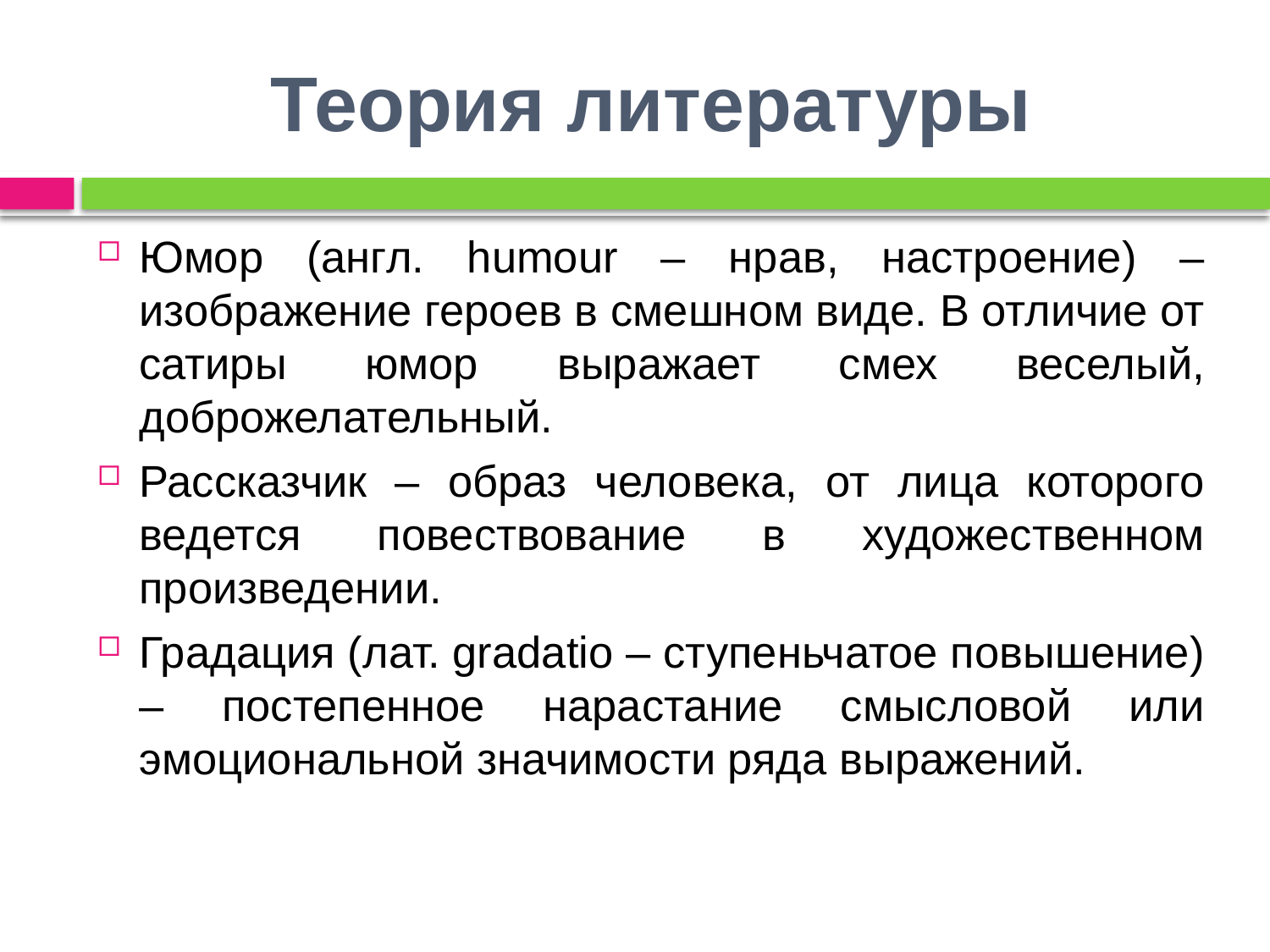

# Теория литературы
Юмор (англ. humour – нрав, настроение) – изображение героев в смешном виде. В отличие от сатиры юмор выражает смех веселый, доброжелательный.
Рассказчик – образ человека, от лица которого ведется повествование в художественном произведении.
Градация (лат. gradatio – ступеньчатое повышение) – постепенное нарастание смысловой или эмоциональной значимости ряда выражений.